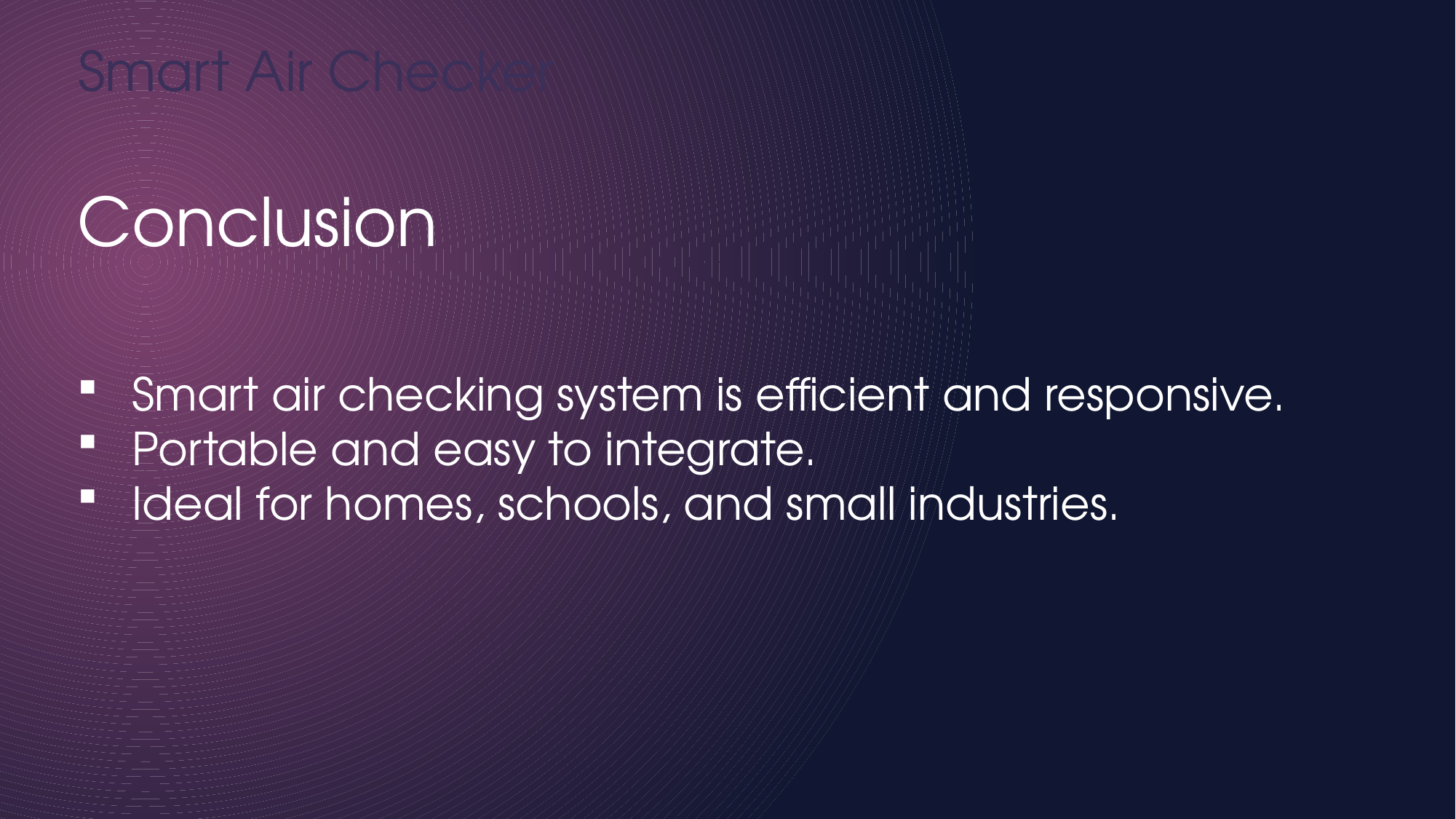

# Smart Air Checker
Conclusion

Smart air checking system is efficient and responsive.
Portable and easy to integrate.
Ideal for homes, schools, and small industries.